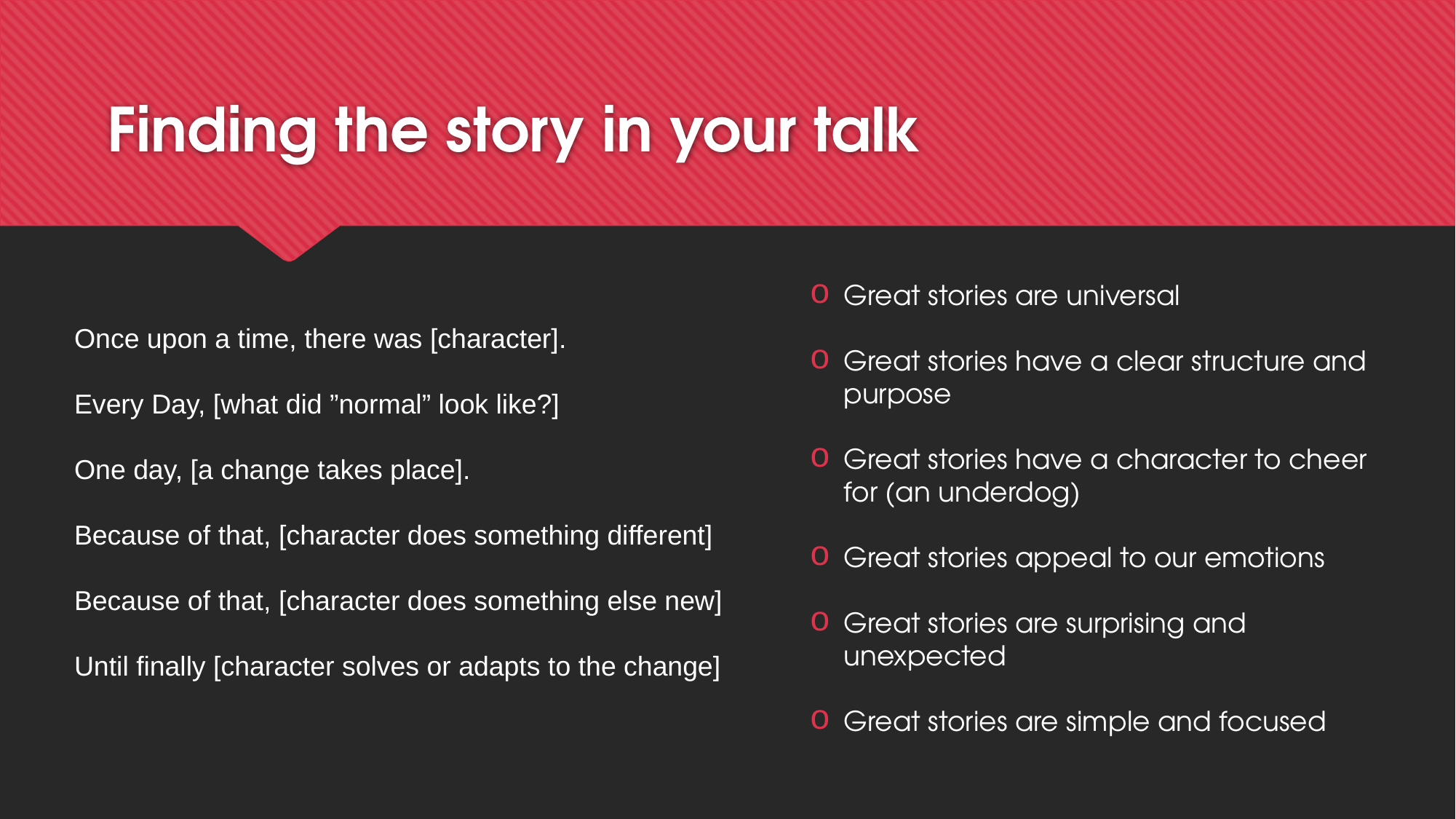

# Finding the story in your talk
Great stories are universal
Great stories have a clear structure and purpose
Great stories have a character to cheer for (an underdog)
Great stories appeal to our emotions
Great stories are surprising and unexpected
Great stories are simple and focused
Once upon a time, there was [character].

Every Day, [what did ”normal” look like?]

One day, [a change takes place].

Because of that, [character does something different]

Because of that, [character does something else new]

Until finally [character solves or adapts to the change]